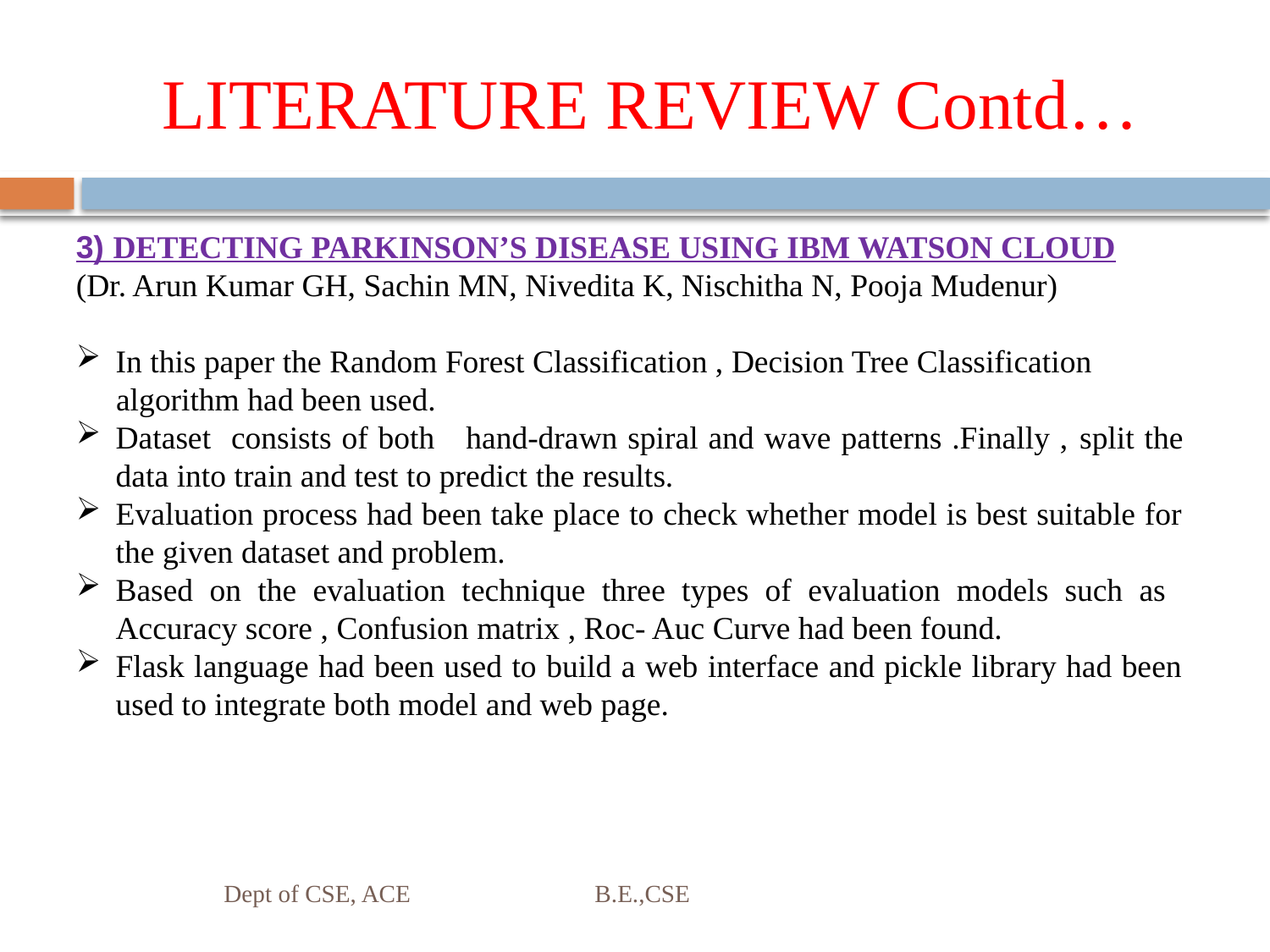

# LITERATURE REVIEW Contd…
3) DETECTING PARKINSON’S DISEASE USING IBM WATSON CLOUD
(Dr. Arun Kumar GH, Sachin MN, Nivedita K, Nischitha N, Pooja Mudenur)

In this paper the Random Forest Classification , Decision Tree Classification
     algorithm had been used.
Dataset  consists of both   hand-drawn spiral and wave patterns .Finally , split the data into train and test to predict the results.
Evaluation process had been take place to check whether model is best suitable for the given dataset and problem.
Based on the evaluation technique three types of evaluation models such as  Accuracy score , Confusion matrix , Roc- Auc Curve had been found.
Flask language had been used to build a web interface and pickle library had been used to integrate both model and web page.

Dept of CSE, ACE                              B.E.,CSE